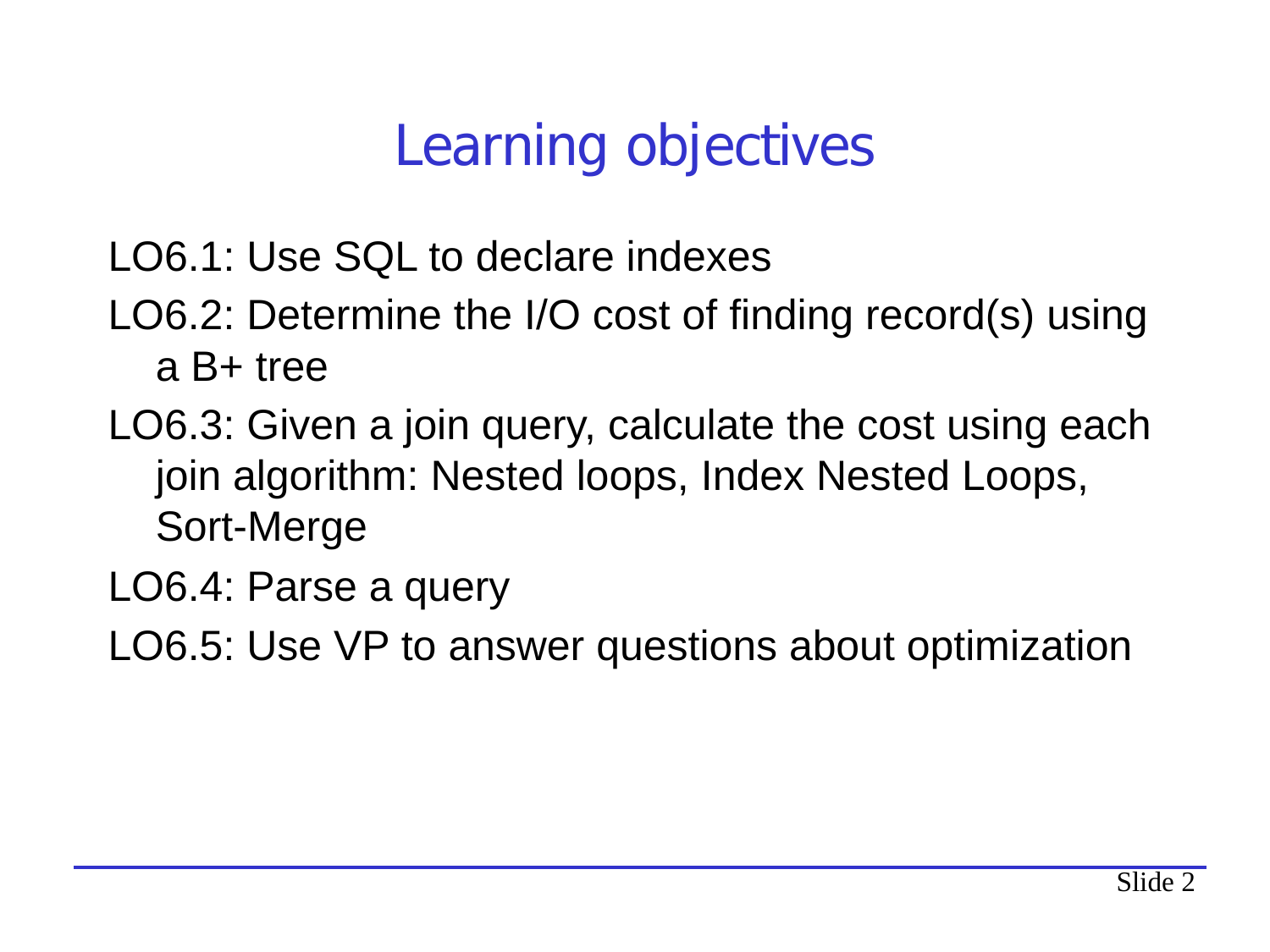

# Learning objectives
LO6.1: Use SQL to declare indexes
LO6.2: Determine the I/O cost of finding record(s) using a B+ tree
LO6.3: Given a join query, calculate the cost using each join algorithm: Nested loops, Index Nested Loops, Sort-Merge
LO6.4: Parse a query
LO6.5: Use VP to answer questions about optimization